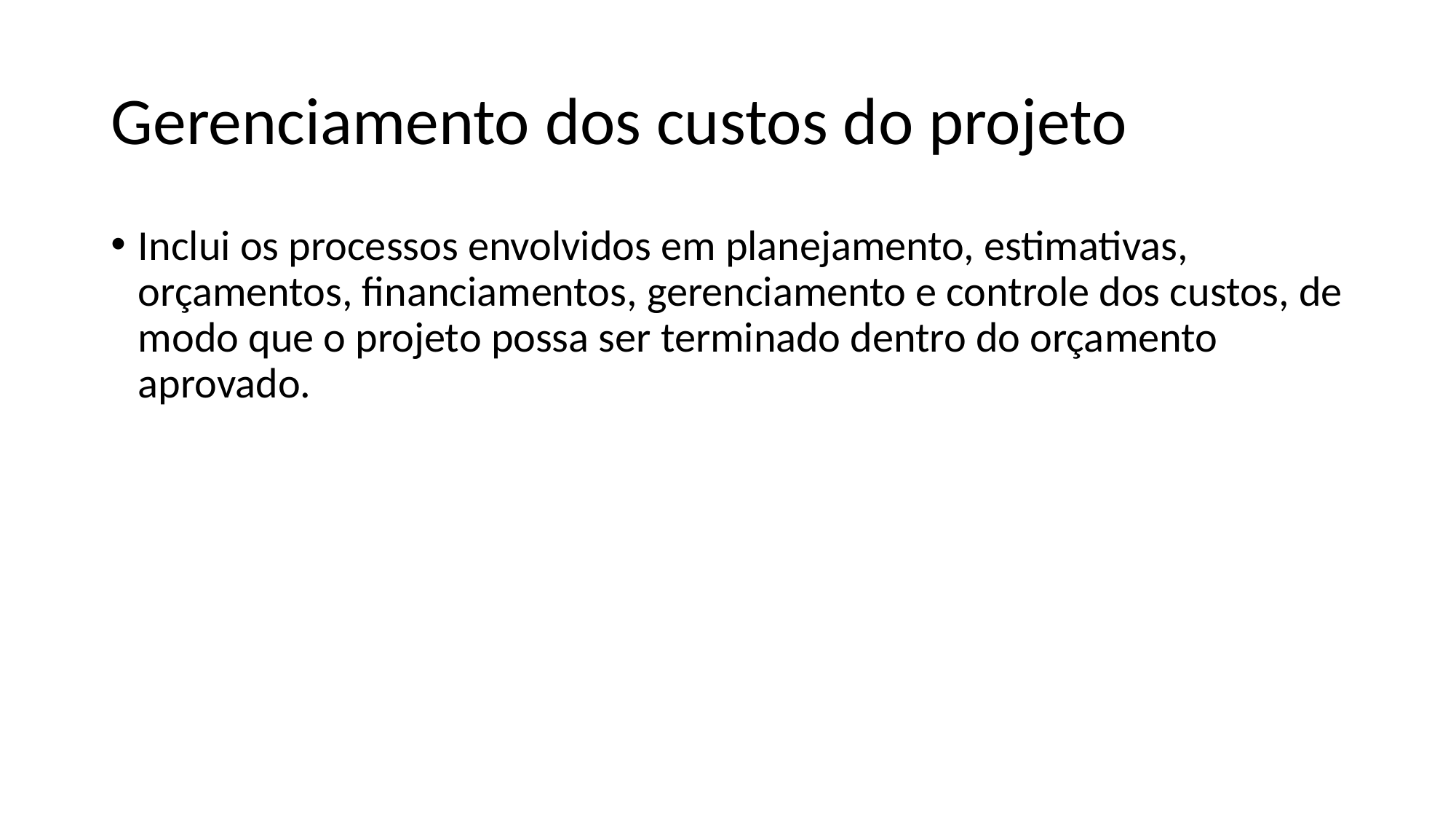

# Gerenciamento dos custos do projeto
Inclui os processos envolvidos em planejamento, estimativas, orçamentos, financiamentos, gerenciamento e controle dos custos, de modo que o projeto possa ser terminado dentro do orçamento aprovado.